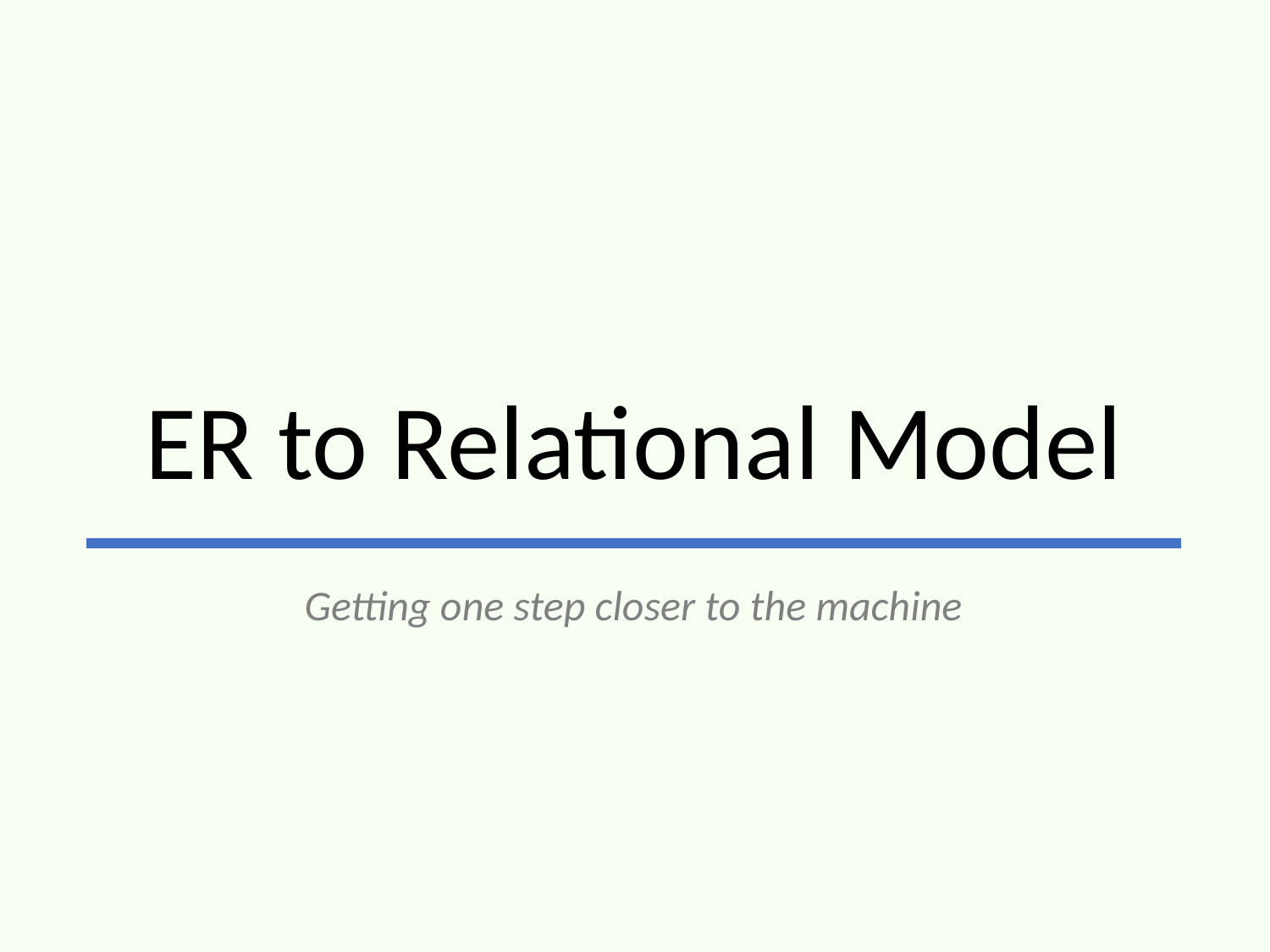

# ER to Relational Model
Getting one step closer to the machine